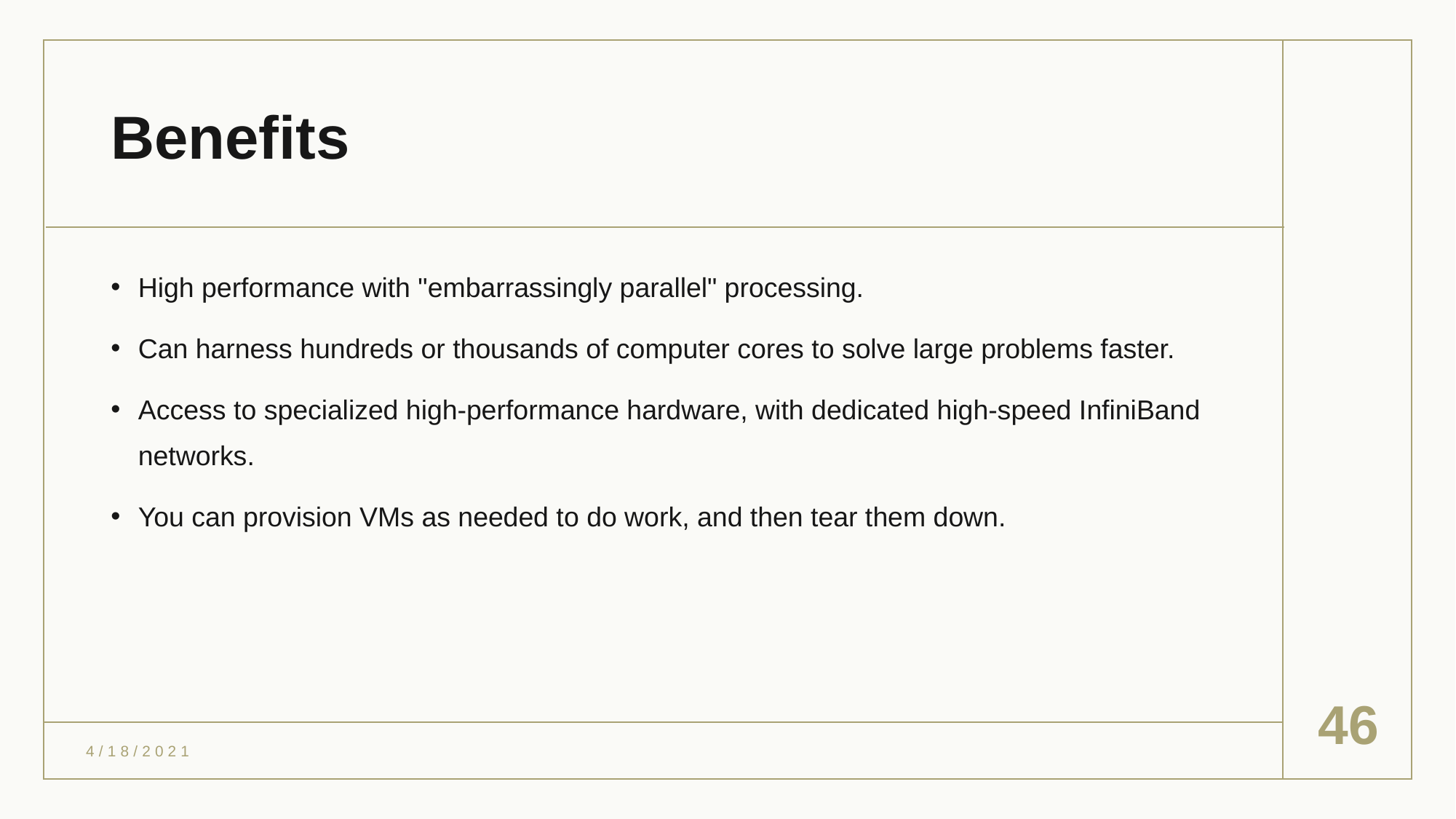

# Benefits
High performance with "embarrassingly parallel" processing.
Can harness hundreds or thousands of computer cores to solve large problems faster.
Access to specialized high-performance hardware, with dedicated high-speed InfiniBand networks.
You can provision VMs as needed to do work, and then tear them down.

46
4/18/2021